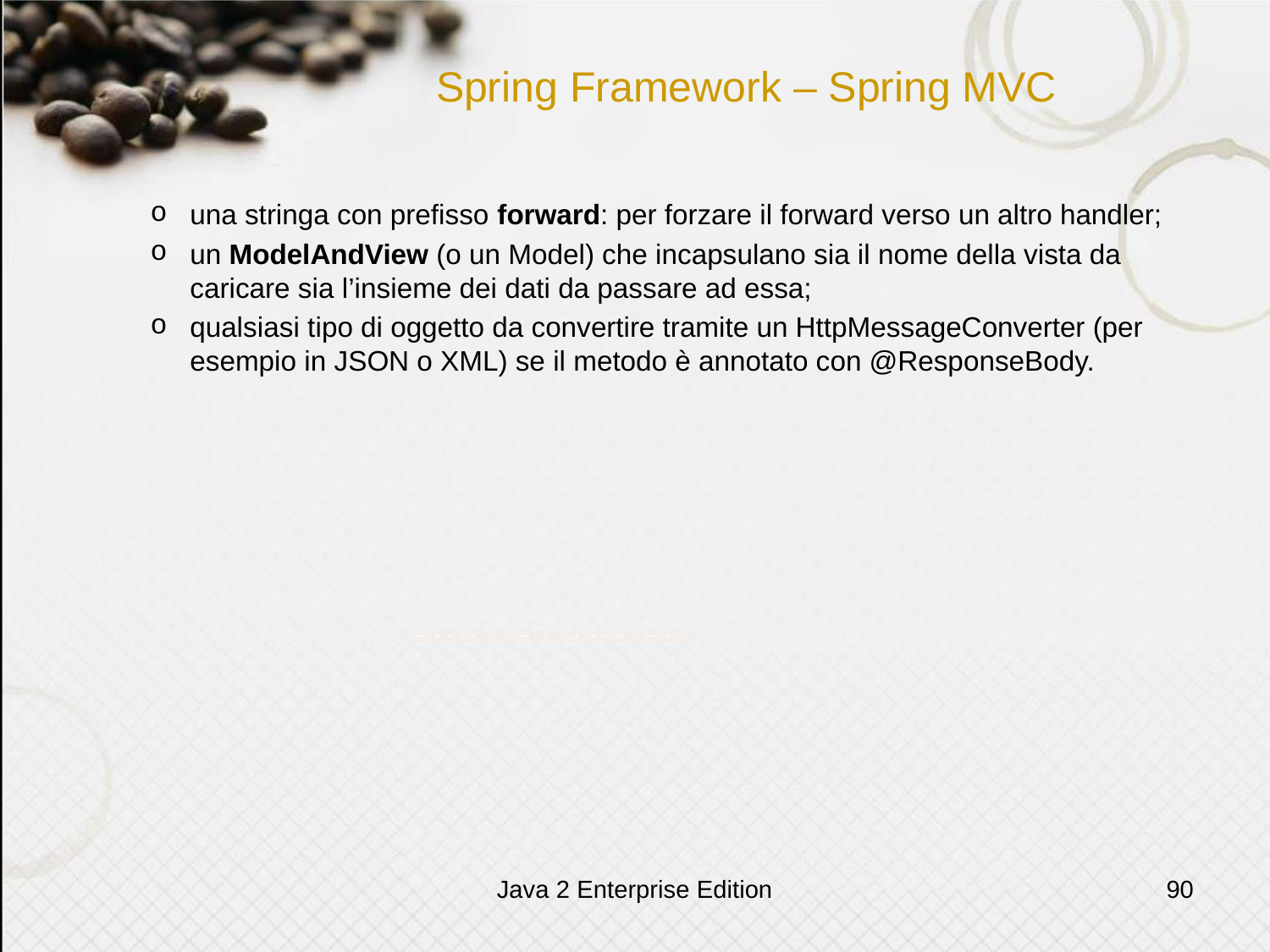

# Spring Framework – Spring MVC
una stringa con prefisso forward: per forzare il forward verso un altro handler;
un ModelAndView (o un Model) che incapsulano sia il nome della vista da caricare sia l’insieme dei dati da passare ad essa;
qualsiasi tipo di oggetto da convertire tramite un HttpMessageConverter (per esempio in JSON o XML) se il metodo è annotato con @ResponseBody.

Java 2 Enterprise Edition
90